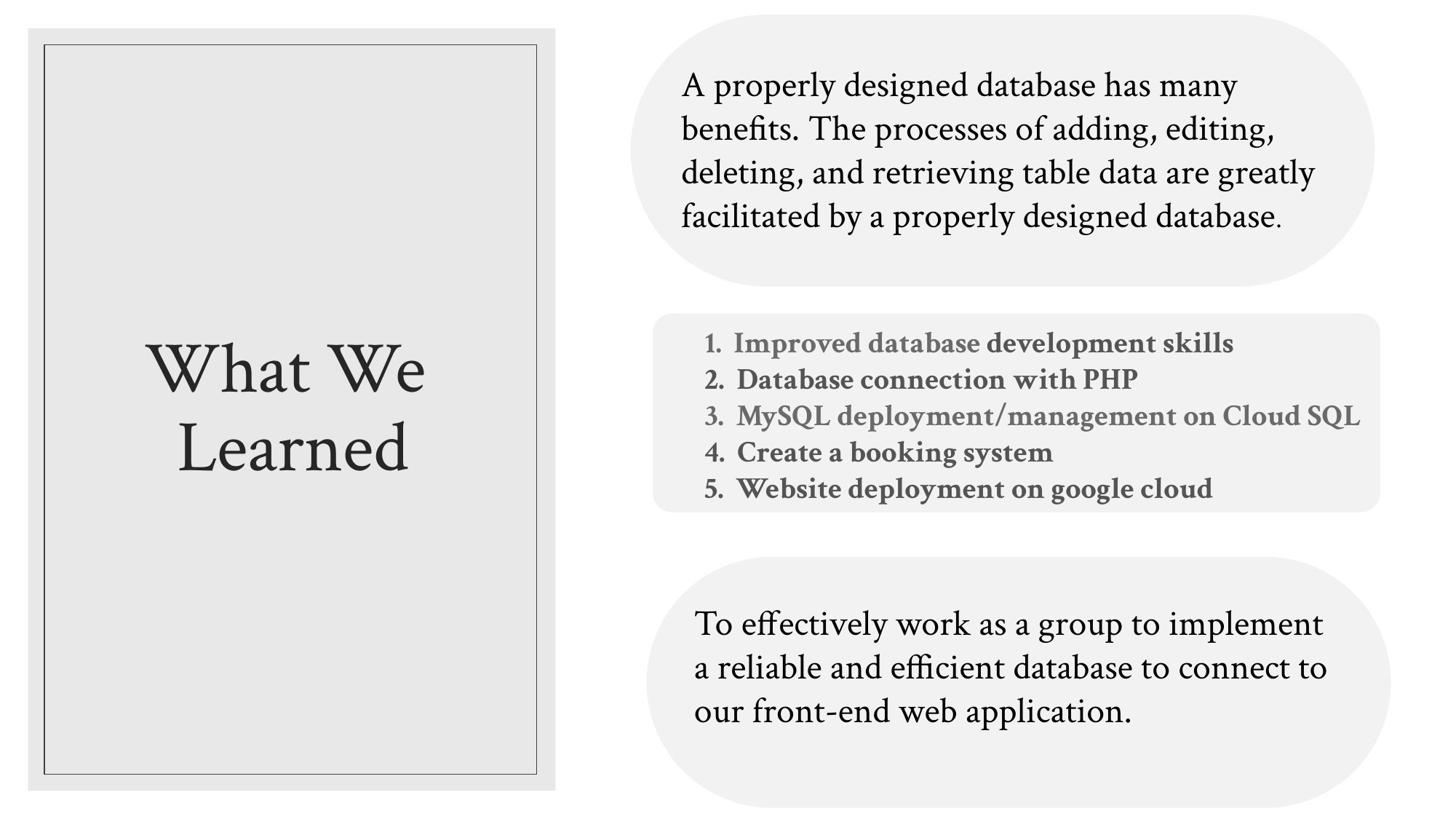

A properly designed database has many benefits. The processes of adding, editing, deleting, and retrieving table data are greatly facilitated by a properly designed database.

# What We Learned
1.  Improved database development skills
2.  Database connection with PHP
3.  MySQL deployment/management on Cloud SQL
4.  Create a booking system
5.  Website deployment on google cloud
To effectively work as a group to implement a reliable and efficient database to connect to our front-end web application.